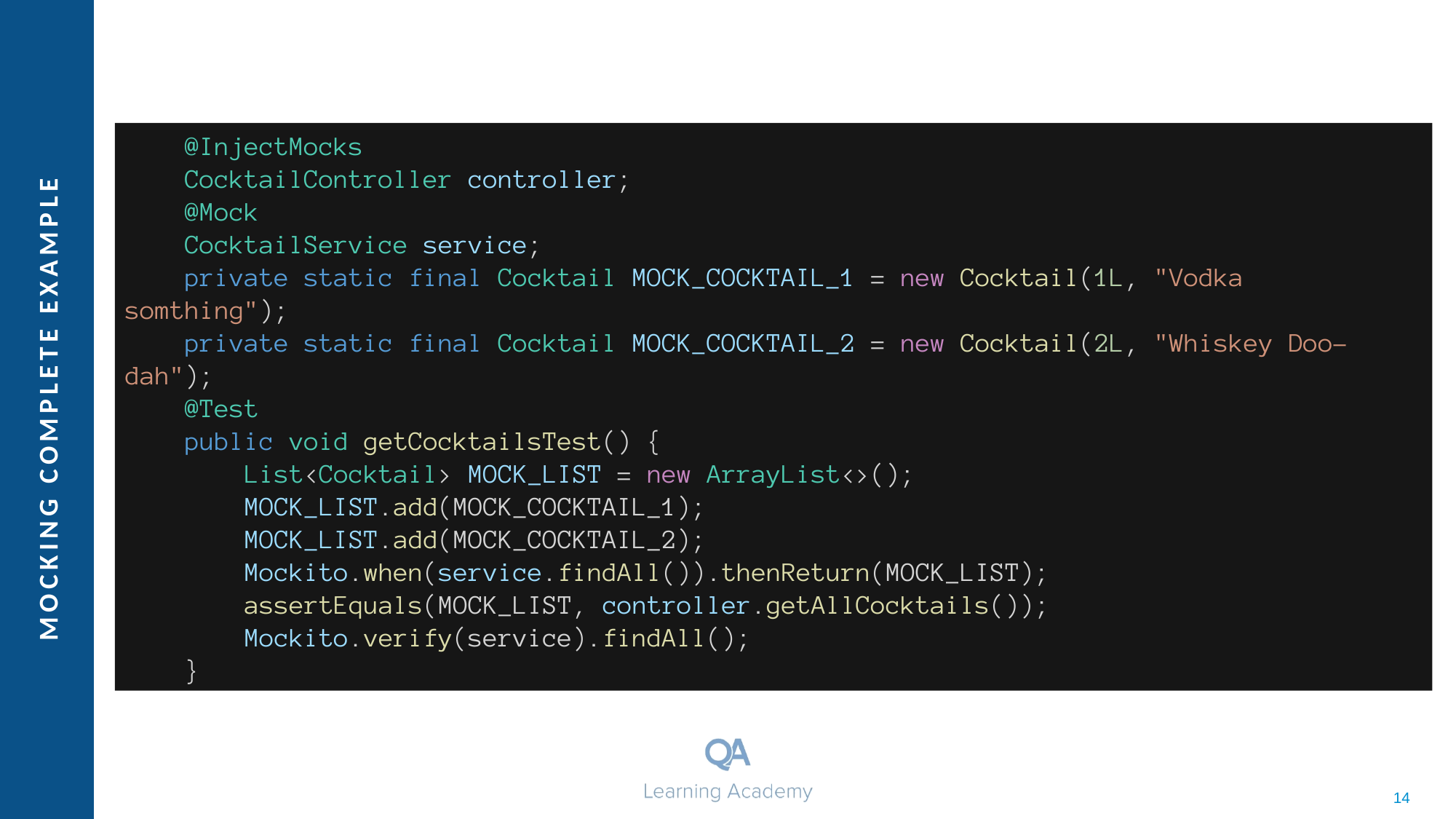

@InjectMocks
    CocktailController controller;
    @Mock
    CocktailService service;
    private static final Cocktail MOCK_COCKTAIL_1 = new Cocktail(1L, "Vodka somthing");
    private static final Cocktail MOCK_COCKTAIL_2 = new Cocktail(2L, "Whiskey Doo-dah");
    @Test
    public void getCocktailsTest() {
        List<Cocktail> MOCK_LIST = new ArrayList<>();
        MOCK_LIST.add(MOCK_COCKTAIL_1);
        MOCK_LIST.add(MOCK_COCKTAIL_2);
        Mockito.when(service.findAll()).thenReturn(MOCK_LIST);
        assertEquals(MOCK_LIST, controller.getAllCocktails());
        Mockito.verify(service).findAll();
    }
# Mocking Complete example